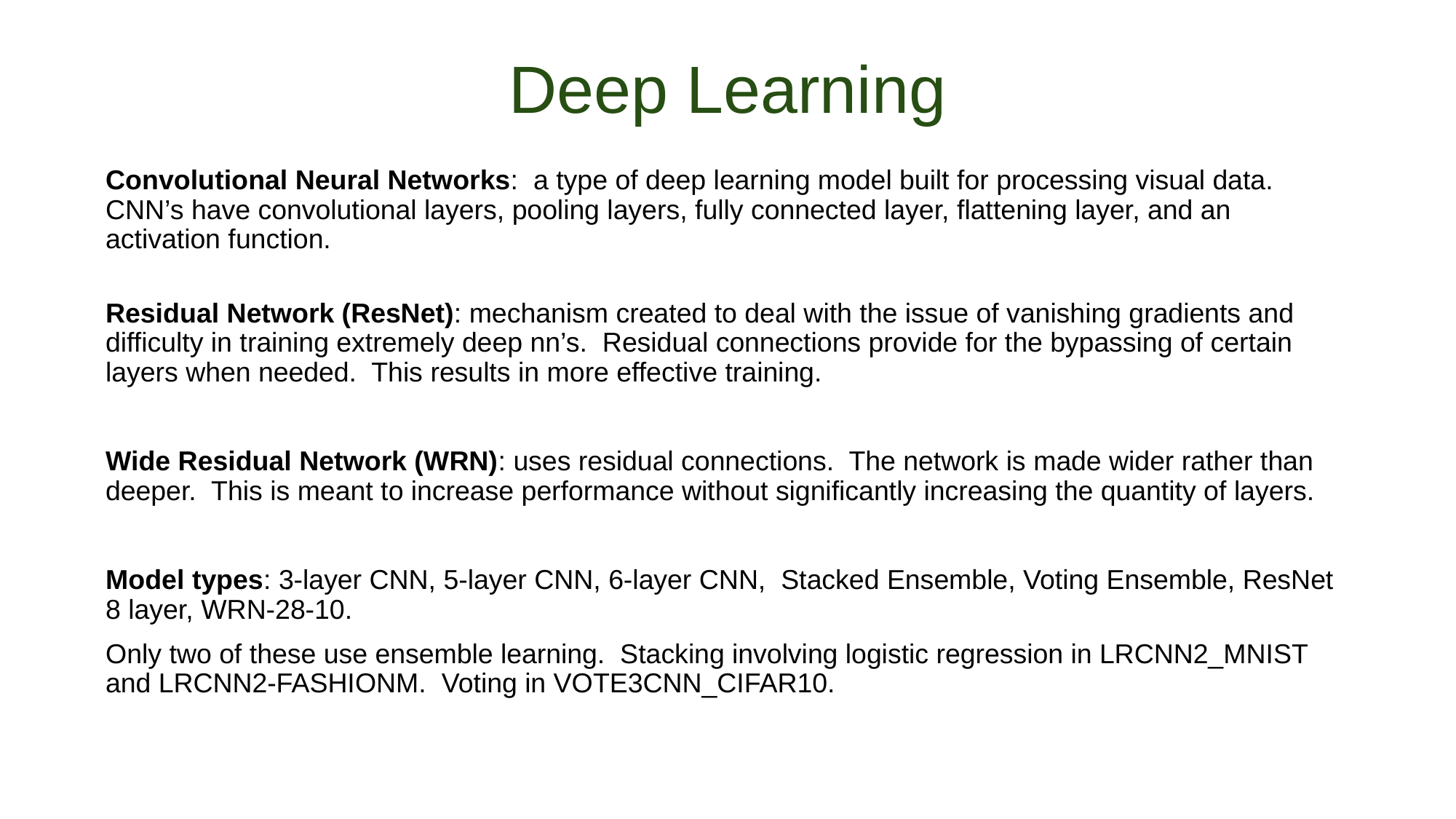

# Deep Learning
Convolutional Neural Networks:  a type of deep learning model built for processing visual data.  CNN’s have convolutional layers, pooling layers, fully connected layer, flattening layer, and an activation function.

Residual Network (ResNet): mechanism created to deal with the issue of vanishing gradients and difficulty in training extremely deep nn’s.  Residual connections provide for the bypassing of certain layers when needed.  This results in more effective training.

Wide Residual Network (WRN): uses residual connections.  The network is made wider rather than deeper.  This is meant to increase performance without significantly increasing the quantity of layers.

Model types: 3-layer CNN, 5-layer CNN, 6-layer CNN,  Stacked Ensemble, Voting Ensemble, ResNet 8 layer, WRN-28-10.
Only two of these use ensemble learning.  Stacking involving logistic regression in LRCNN2_MNIST and LRCNN2-FASHIONM.  Voting in VOTE3CNN_CIFAR10.